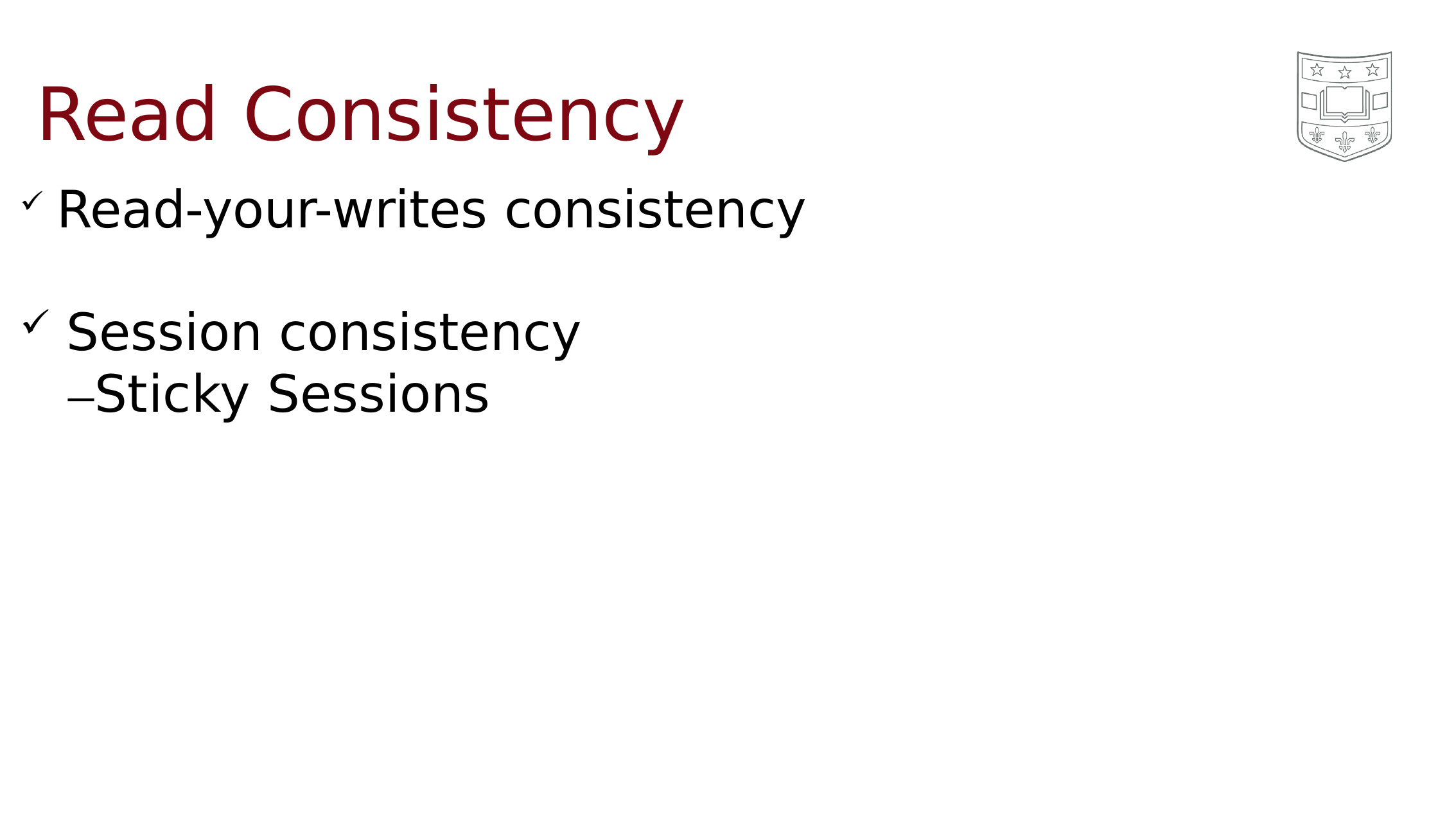

# Read Consistency
Read-your-writes consistency

Session consistency
–Sticky Sessions